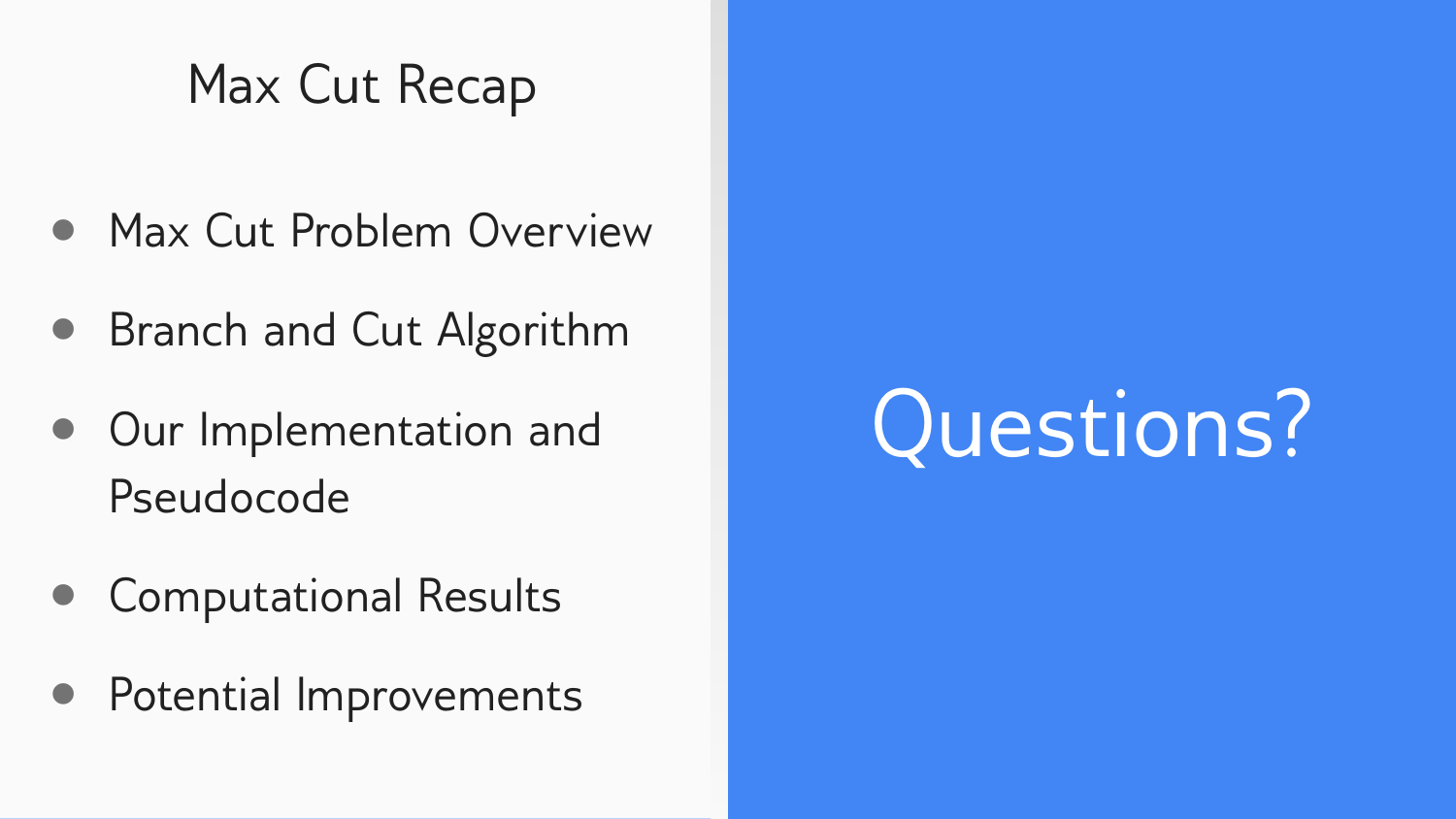

Max Cut Recap
Questions?
Max Cut Problem Overview
Branch and Cut Algorithm
Our Implementation and Pseudocode
Computational Results
Potential Improvements